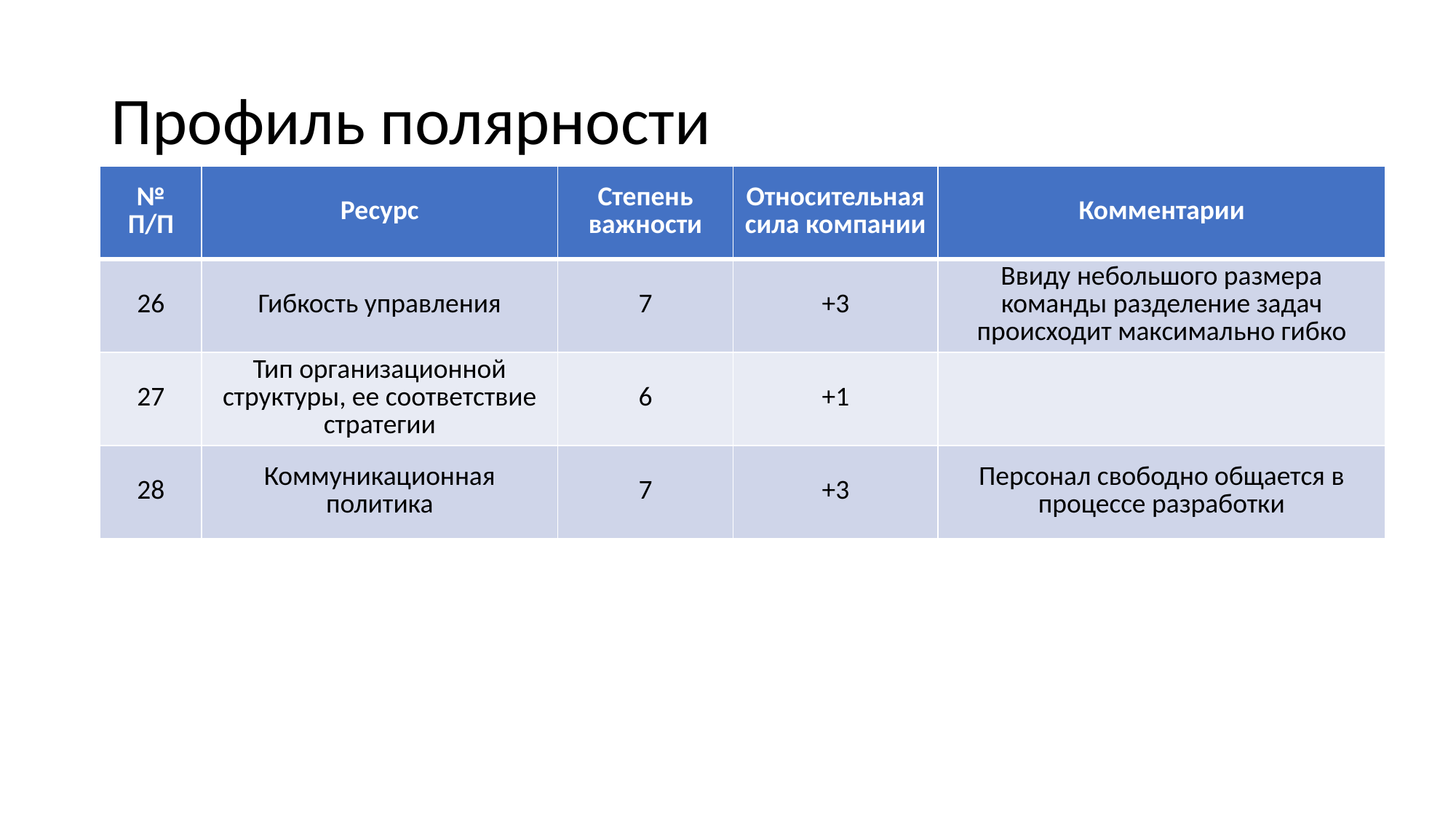

# Профиль полярности
| № П/П | Ресурс | Степень важности | Относительная сила компании | Комментарии |
| --- | --- | --- | --- | --- |
| 26 | Гибкость управления | 7 | +3 | Ввиду небольшого размера команды разделение задач происходит максимально гибко |
| 27 | Тип организационной структуры, ее соответствие стратегии | 6 | +1 |  |
| 28 | Коммуникационная политика | 7 | +3 | Персонал свободно общается в процессе разработки |